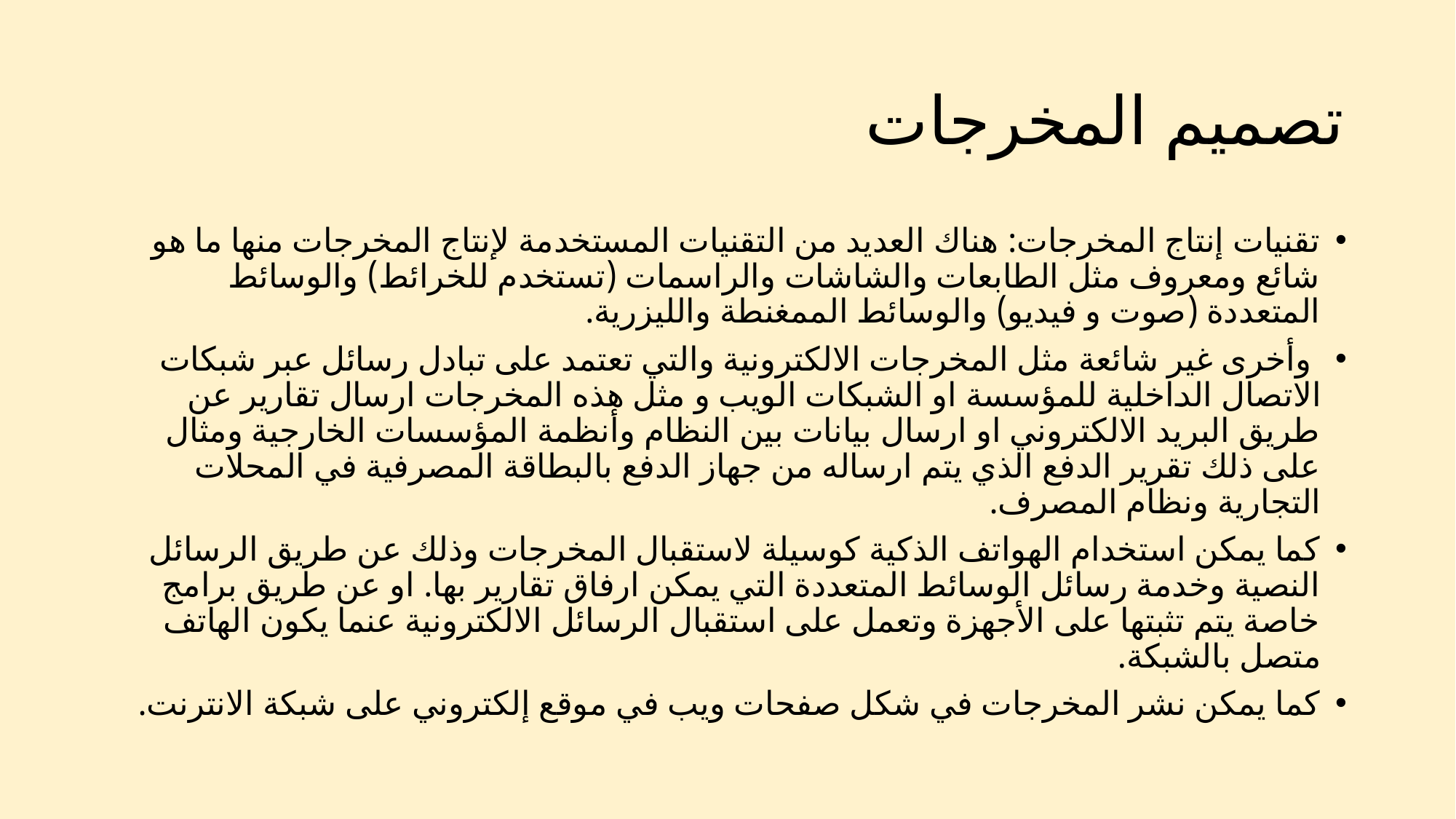

# تصميم المخرجات
تقنيات إنتاج المخرجات: هناك العديد من التقنيات المستخدمة لإنتاج المخرجات منها ما هو شائع ومعروف مثل الطابعات والشاشات والراسمات (تستخدم للخرائط) والوسائط المتعددة (صوت و فيديو) والوسائط الممغنطة والليزرية.
 وأخرى غير شائعة مثل المخرجات الالكترونية والتي تعتمد على تبادل رسائل عبر شبكات الاتصال الداخلية للمؤسسة او الشبكات الويب و مثل هذه المخرجات ارسال تقارير عن طريق البريد الالكتروني او ارسال بيانات بين النظام وأنظمة المؤسسات الخارجية ومثال على ذلك تقرير الدفع الذي يتم ارساله من جهاز الدفع بالبطاقة المصرفية في المحلات التجارية ونظام المصرف.
كما يمكن استخدام الهواتف الذكية كوسيلة لاستقبال المخرجات وذلك عن طريق الرسائل النصية وخدمة رسائل الوسائط المتعددة التي يمكن ارفاق تقارير بها. او عن طريق برامج خاصة يتم تثبتها على الأجهزة وتعمل على استقبال الرسائل الالكترونية عنما يكون الهاتف متصل بالشبكة.
كما يمكن نشر المخرجات في شكل صفحات ويب في موقع إلكتروني على شبكة الانترنت.